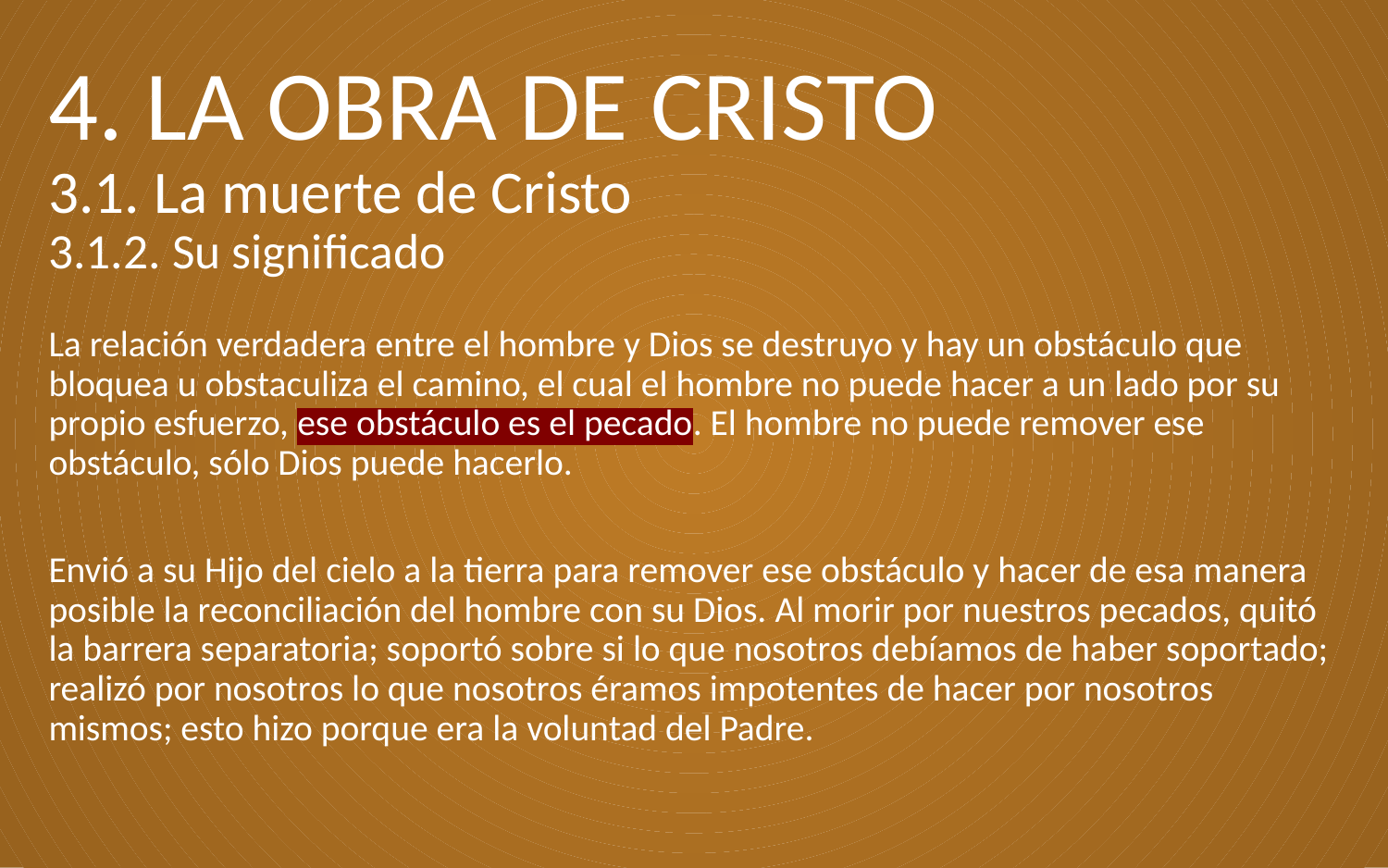

# 4. LA OBRA DE CRISTO 3.1. La muerte de Cristo 3.1.2. Su significado
La relación verdadera entre el hombre y Dios se destruyo y hay un obstáculo que bloquea u obstaculiza el camino, el cual el hombre no puede hacer a un lado por su propio esfuerzo, ese obstáculo es el pecado. El hombre no puede remover ese obstáculo, sólo Dios puede hacerlo.

Envió a su Hijo del cielo a la tierra para remover ese obstáculo y hacer de esa manera posible la reconciliación del hombre con su Dios. Al morir por nuestros pecados, quitó la barrera separatoria; soportó sobre si lo que nosotros debíamos de haber soportado; realizó por nosotros lo que nosotros éramos impotentes de hacer por nosotros mismos; esto hizo porque era la voluntad del Padre.